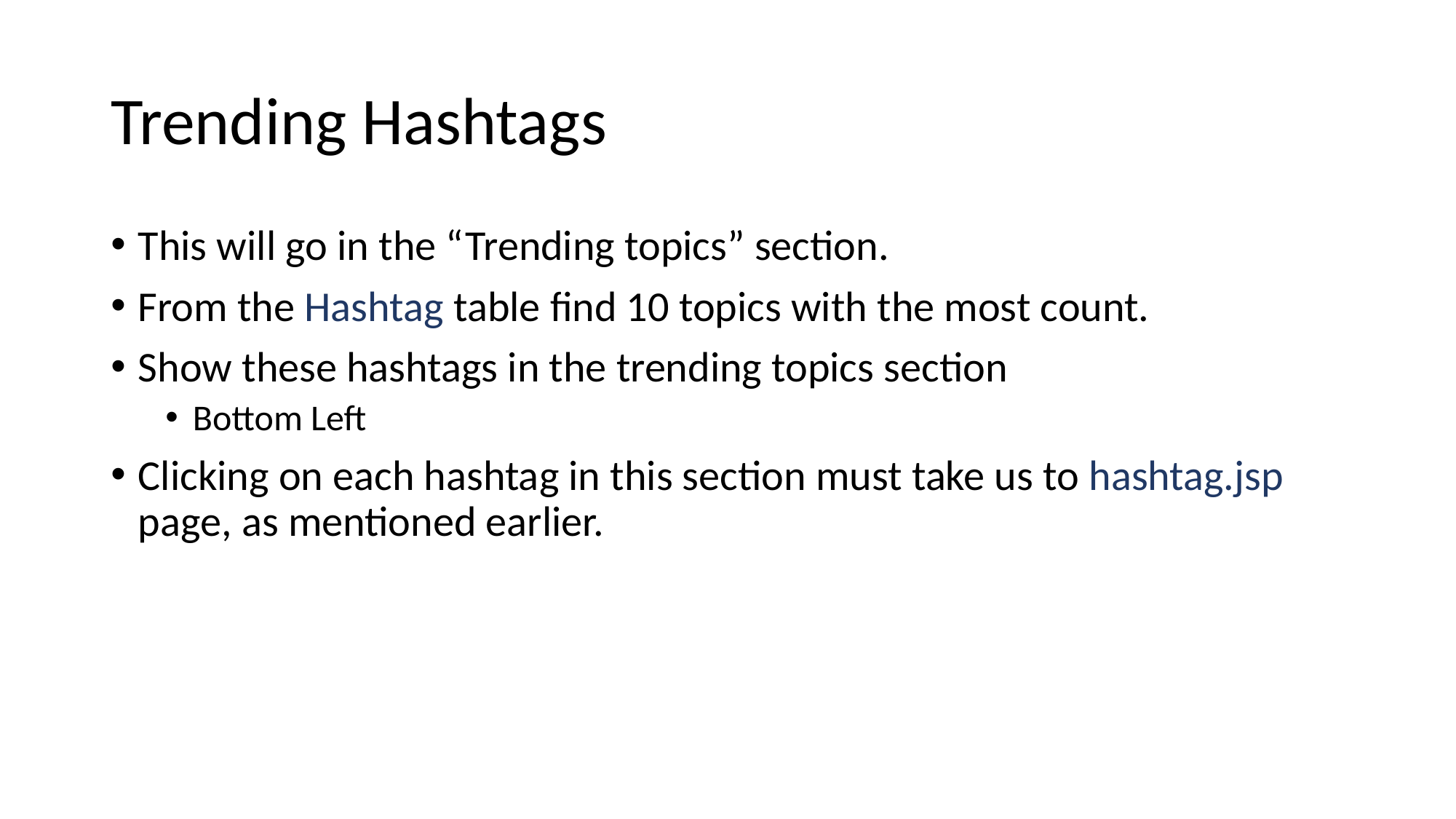

# Trending Hashtags
This will go in the “Trending topics” section.
From the Hashtag table find 10 topics with the most count.
Show these hashtags in the trending topics section
Bottom Left
Clicking on each hashtag in this section must take us to hashtag.jsp page, as mentioned earlier.